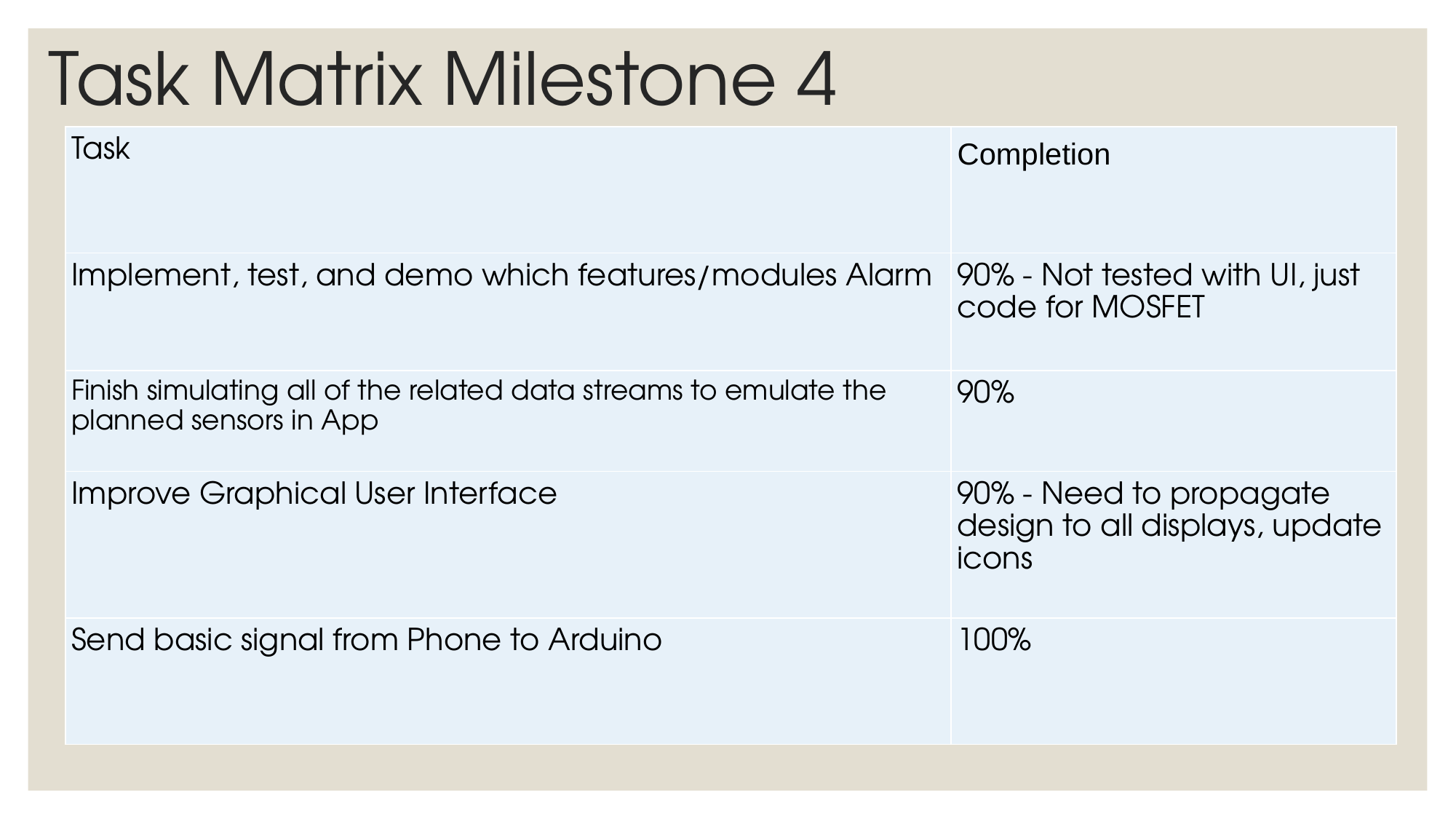

# Task Matrix Milestone 4

| Task | Completion |
| --- | --- |
| Implement, test, and demo which features/modules Alarm | 90% - Not tested with UI, just code for MOSFET |
| Finish simulating all of the related data streams to emulate the planned sensors in App | 90% |
| Improve Graphical User Interface | 90% - Need to propagate design to all displays, update icons |
| Send basic signal from Phone to Arduino | 100% |